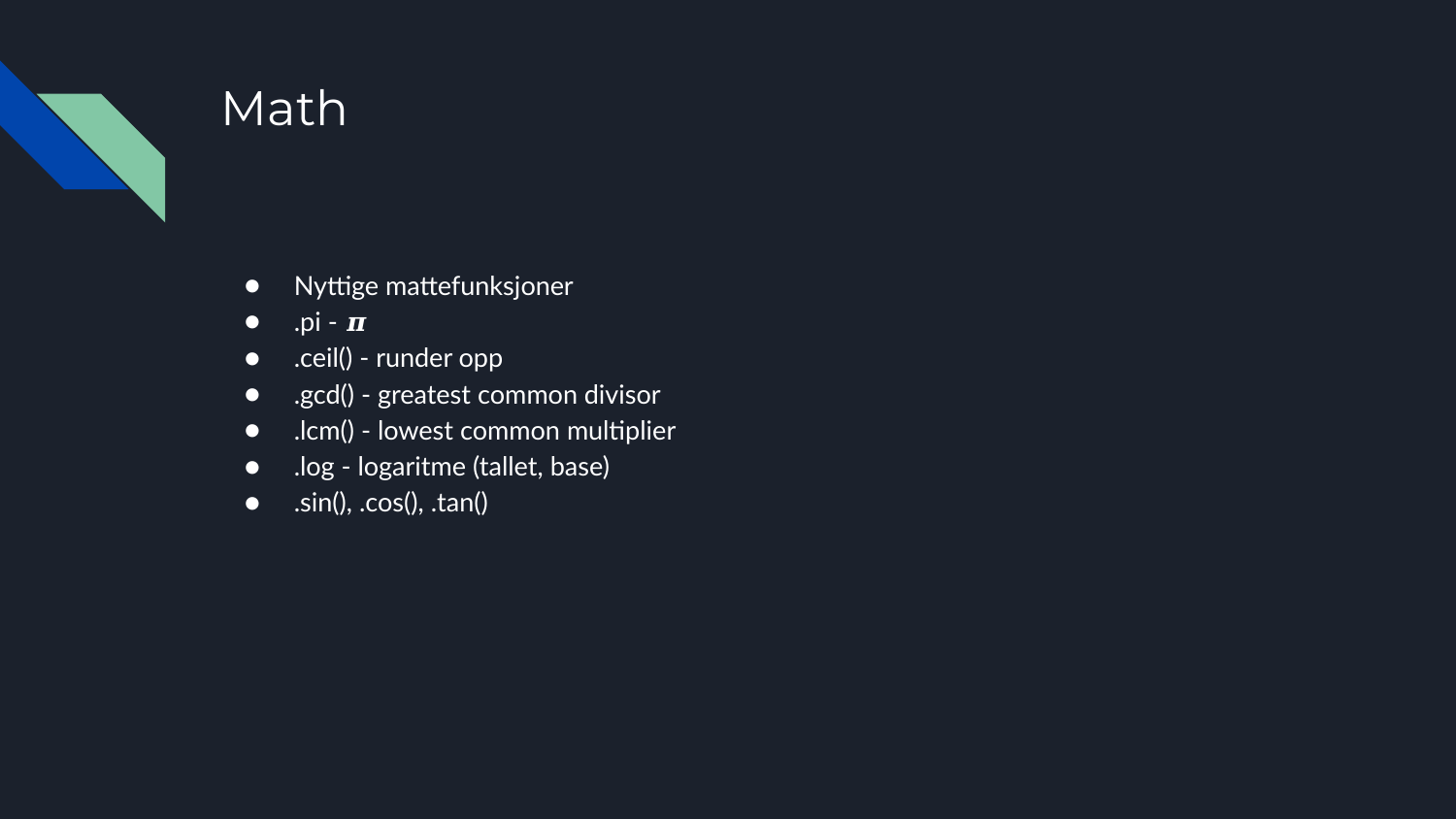

# Math
Nyttige mattefunksjoner
.pi - 𝝅
.ceil() - runder opp
.gcd() - greatest common divisor
.lcm() - lowest common multiplier
.log - logaritme (tallet, base)
.sin(), .cos(), .tan()